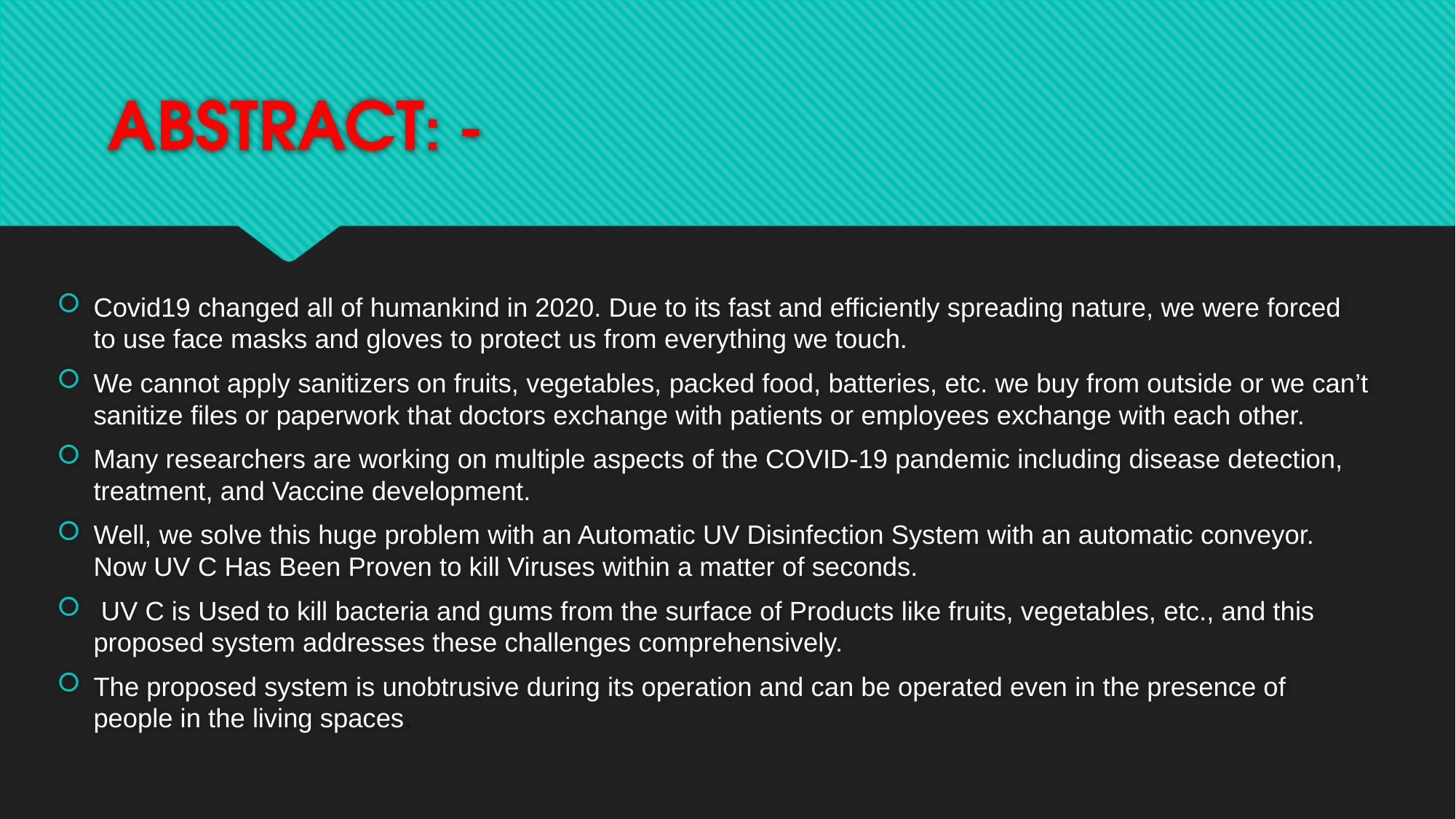

# ABSTRACT: -
Covid19 changed all of humankind in 2020. Due to its fast and efficiently spreading nature, we were forced to use face masks and gloves to protect us from everything we touch.
We cannot apply sanitizers on fruits, vegetables, packed food, batteries, etc. we buy from outside or we can’t sanitize files or paperwork that doctors exchange with patients or employees exchange with each other.
Many researchers are working on multiple aspects of the COVID-19 pandemic including disease detection, treatment, and Vaccine development.
Well, we solve this huge problem with an Automatic UV Disinfection System with an automatic conveyor. Now UV C Has Been Proven to kill Viruses within a matter of seconds.
 UV C is Used to kill bacteria and gums from the surface of Products like fruits, vegetables, etc., and this proposed system addresses these challenges comprehensively.
The proposed system is unobtrusive during its operation and can be operated even in the presence of people in the living spaces.